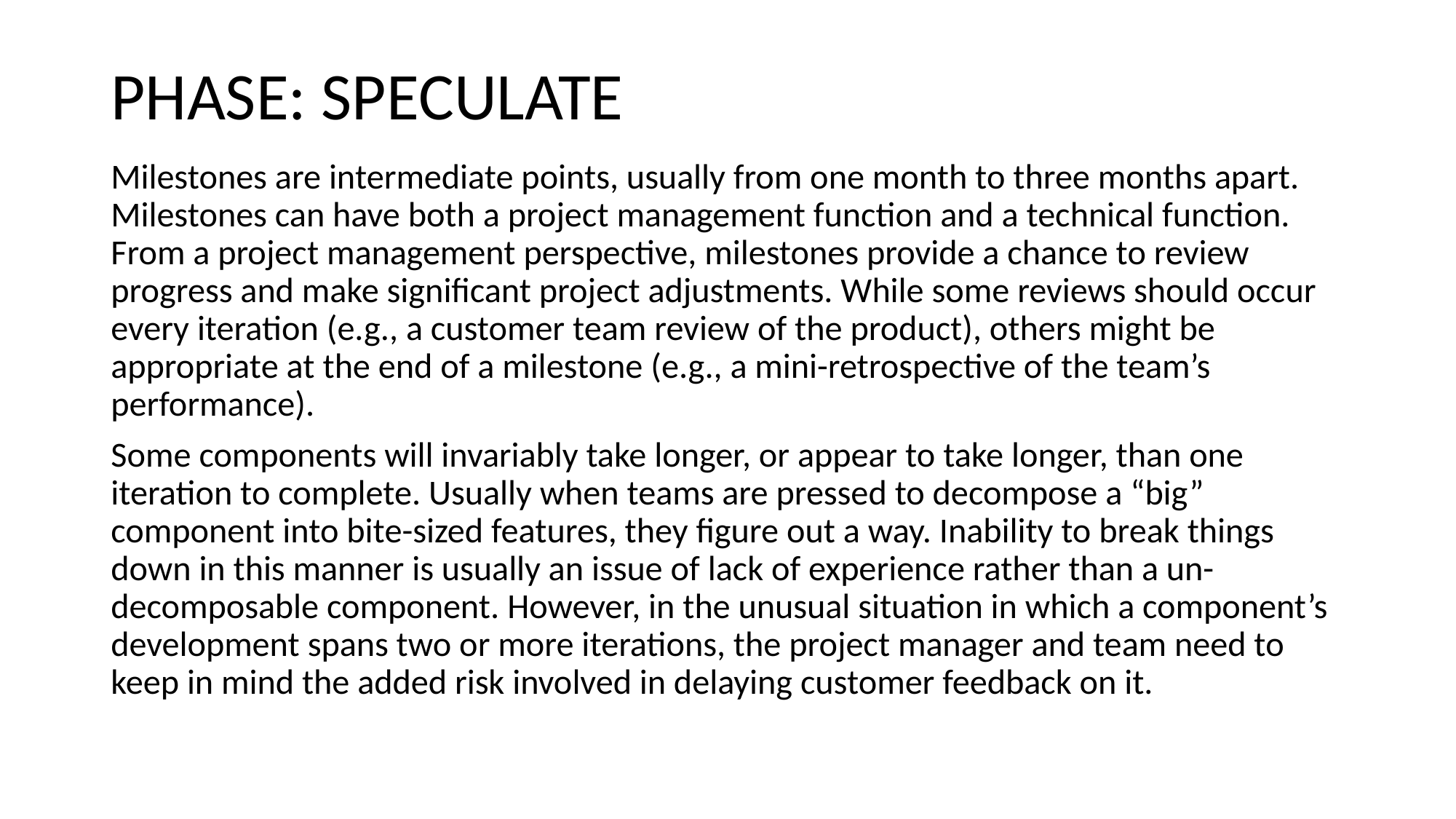

# PHASE: SPECULATE
Milestones are intermediate points, usually from one month to three months apart. Milestones can have both a project management function and a technical function. From a project management perspective, milestones provide a chance to review progress and make significant project adjustments. While some reviews should occur every iteration (e.g., a customer team review of the product), others might be appropriate at the end of a milestone (e.g., a mini-retrospective of the team’s performance).
Some components will invariably take longer, or appear to take longer, than one iteration to complete. Usually when teams are pressed to decompose a “big” component into bite-sized features, they figure out a way. Inability to break things down in this manner is usually an issue of lack of experience rather than a un-decomposable component. However, in the unusual situation in which a component’s development spans two or more iterations, the project manager and team need to keep in mind the added risk involved in delaying customer feedback on it.